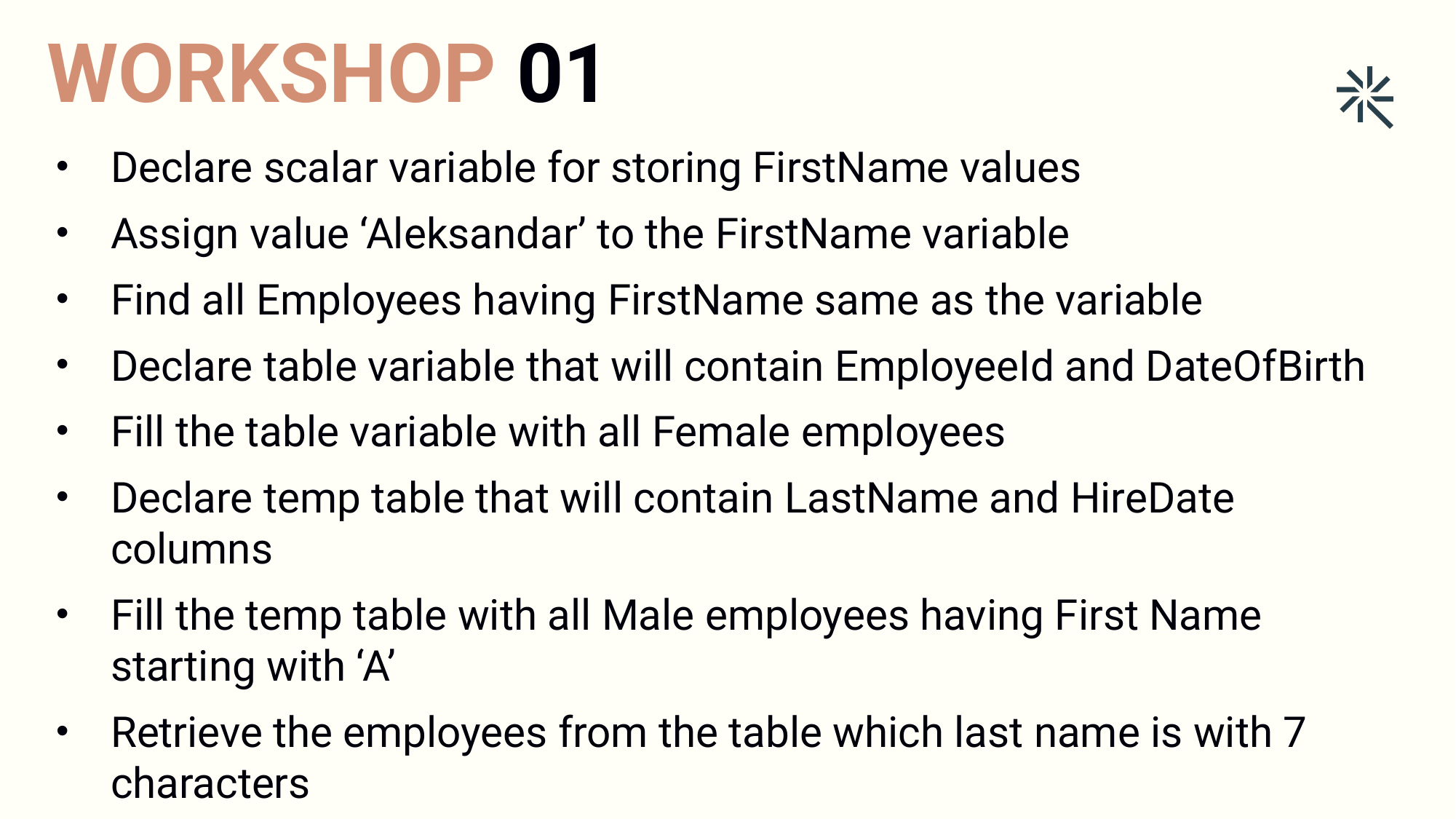

WORKSHOP 01

Declare scalar variable for storing FirstName values
Assign value ‘Aleksandar’ to the FirstName variable
Find all Employees having FirstName same as the variable
Declare table variable that will contain EmployeeId and DateOfBirth
Fill the table variable with all Female employees
Declare temp table that will contain LastName and HireDate columns
Fill the temp table with all Male employees having First Name starting with ‘A’
Retrieve the employees from the table which last name is with 7 characters